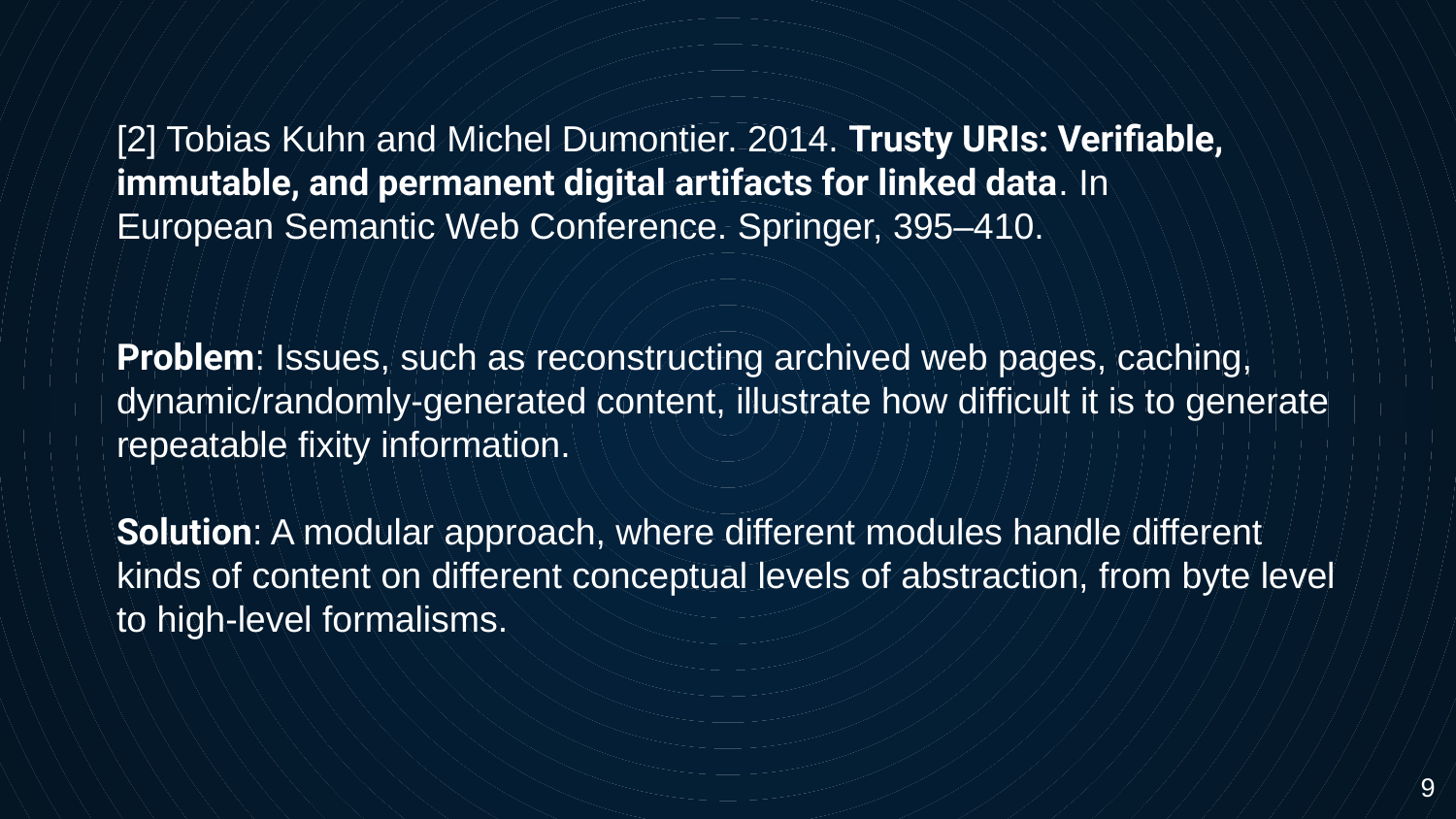

[2] Tobias Kuhn and Michel Dumontier. 2014. Trusty URIs: Verifiable,
immutable, and permanent digital artifacts for linked data. In
European Semantic Web Conference. Springer, 395–410.

Problem: Issues, such as reconstructing archived web pages, caching, dynamic/randomly-generated content, illustrate how difficult it is to generate repeatable fixity information.

Solution: A modular approach, where different modules handle different kinds of content on different conceptual levels of abstraction, from byte level to high-level formalisms.
9